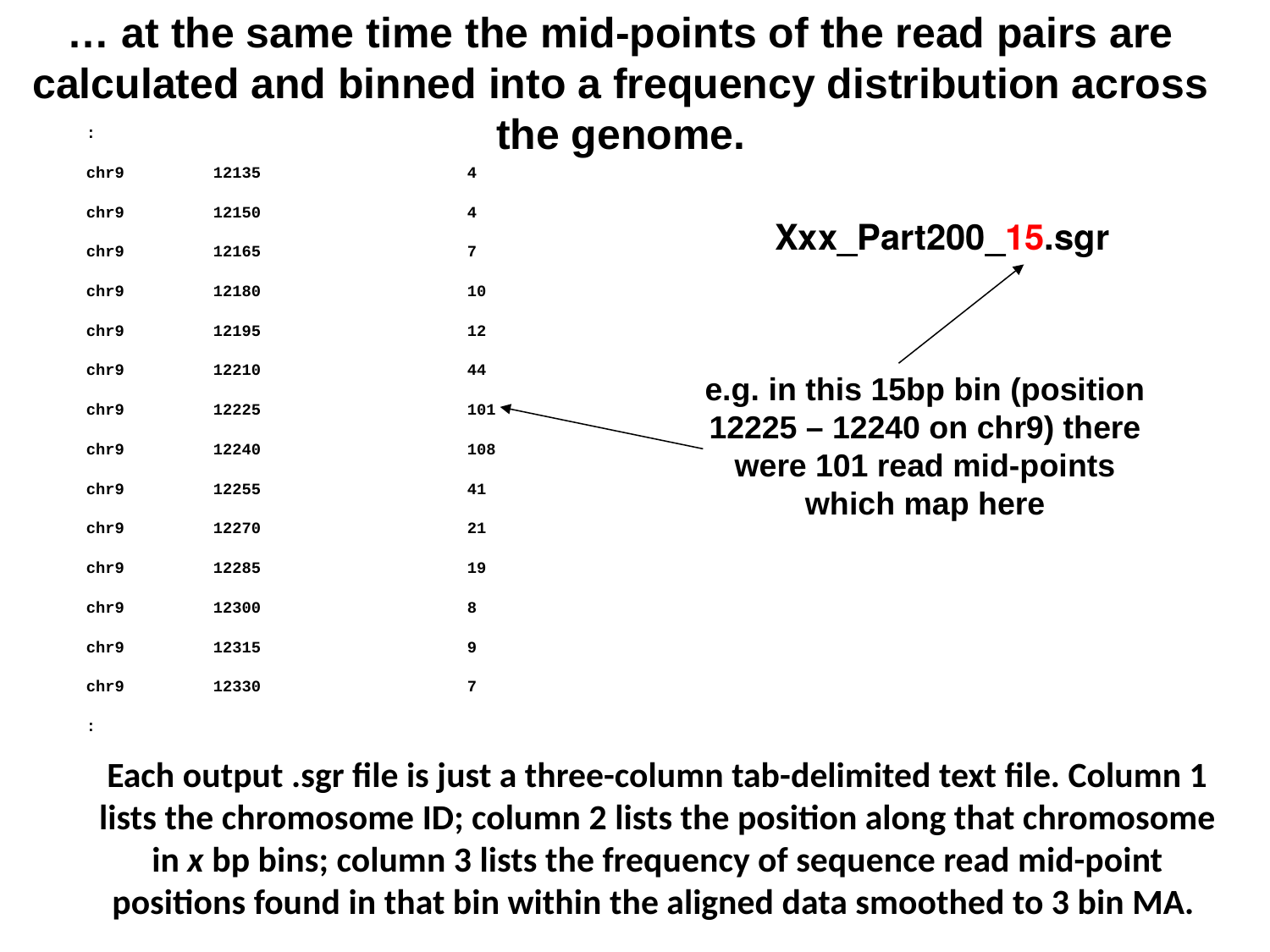

… at the same time the mid-points of the read pairs are calculated and binned into a frequency distribution across the genome.
:
chr9	12135		4
chr9	12150		4
chr9	12165		7
chr9	12180		10
chr9	12195		12
chr9	12210		44
chr9	12225		101
chr9	12240		108
chr9	12255		41
chr9	12270		21
chr9	12285		19
chr9	12300		8
chr9	12315		9
chr9	12330		7
:
Each output .sgr file is just a three-column tab-delimited text file. Column 1 lists the chromosome ID; column 2 lists the position along that chromosome in x bp bins; column 3 lists the frequency of sequence read mid-point positions found in that bin within the aligned data smoothed to 3 bin MA.
Xxx_Part200_15.sgr
e.g. in this 15bp bin (position 12225 – 12240 on chr9) there were 101 read mid-points which map here